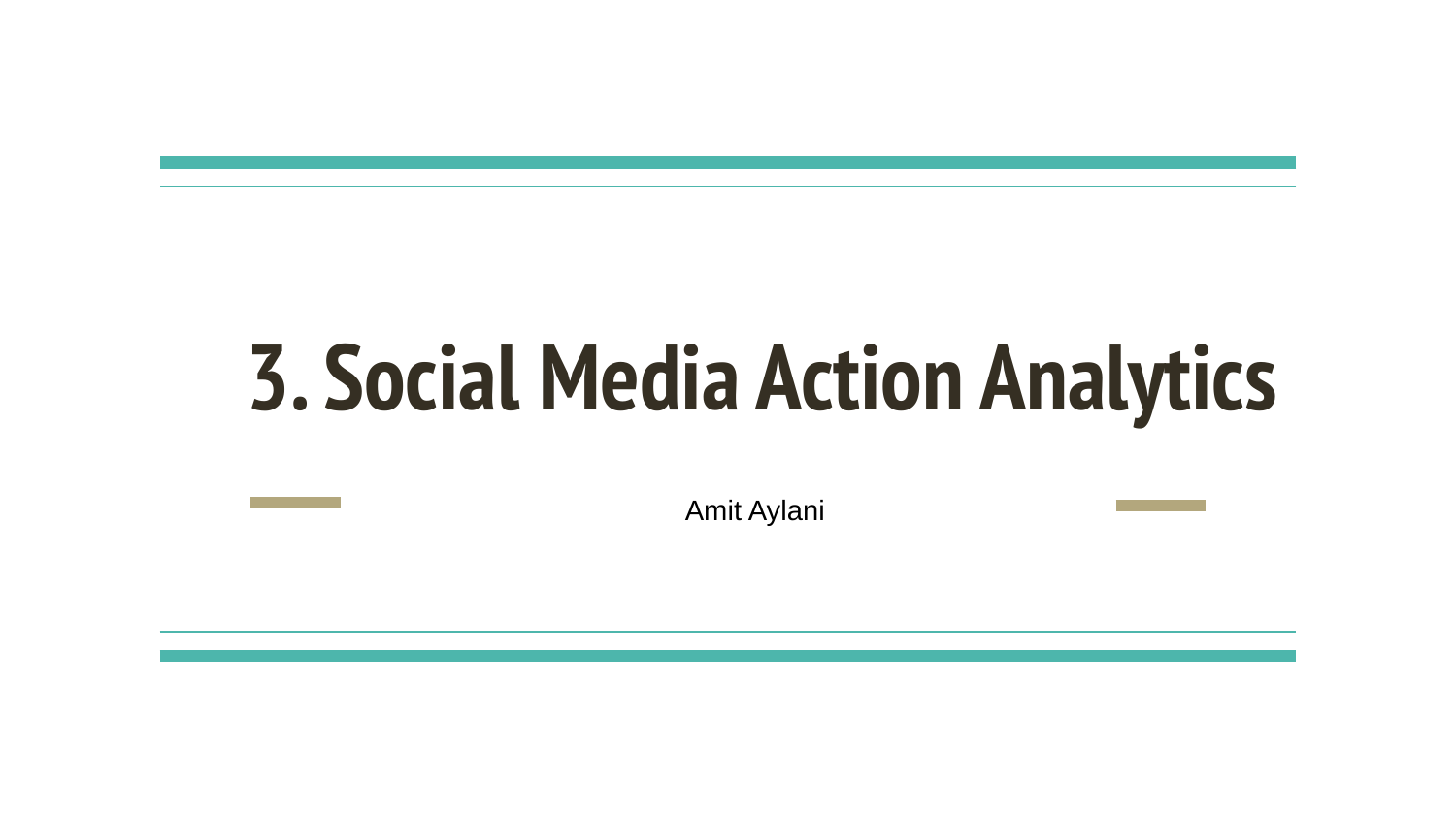

# 3. Social Media Action Analytics
Amit Aylani